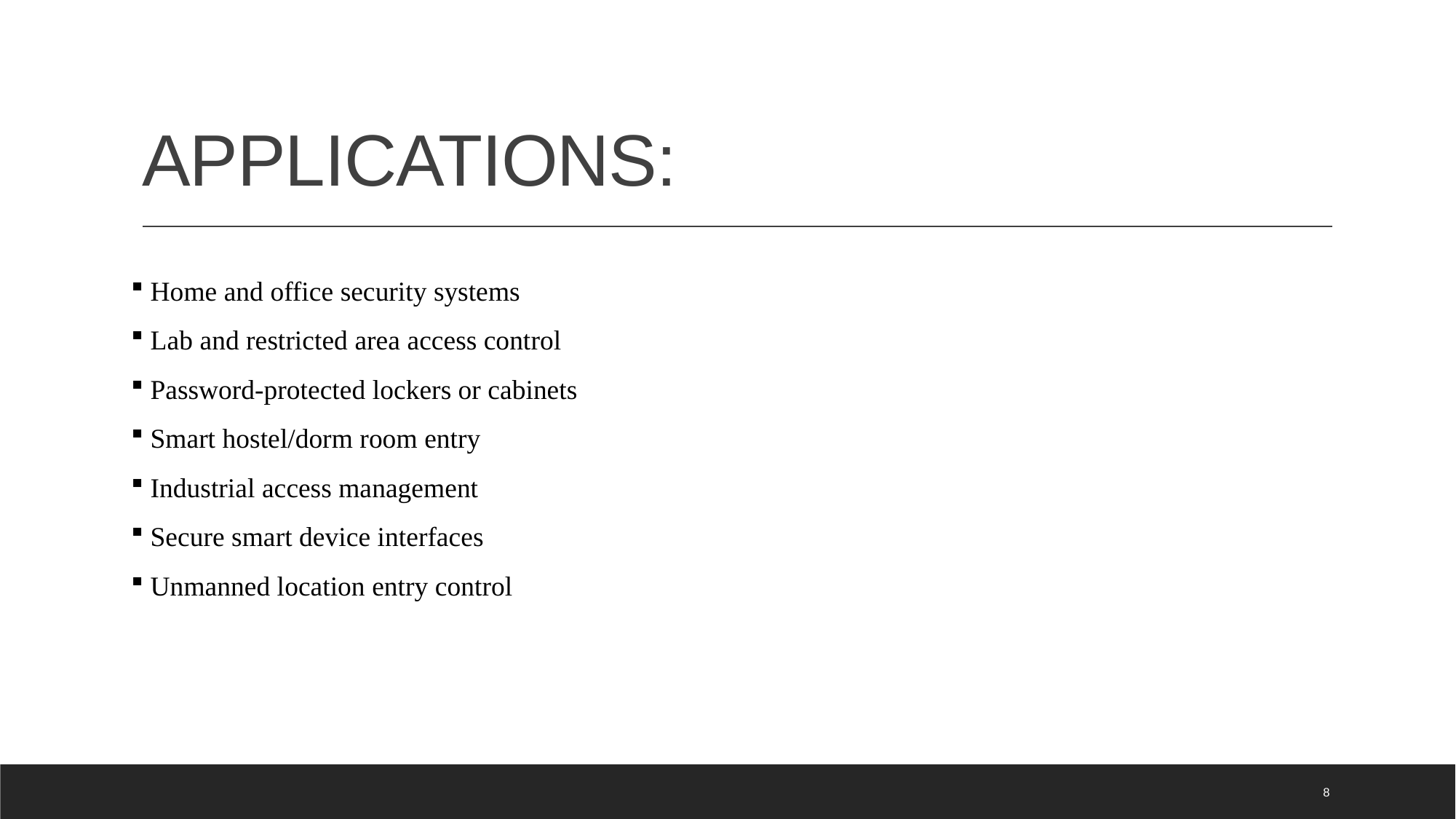

# APPLICATIONS:
 Home and office security systems
 Lab and restricted area access control
 Password-protected lockers or cabinets
 Smart hostel/dorm room entry
 Industrial access management
 Secure smart device interfaces
 Unmanned location entry control

8